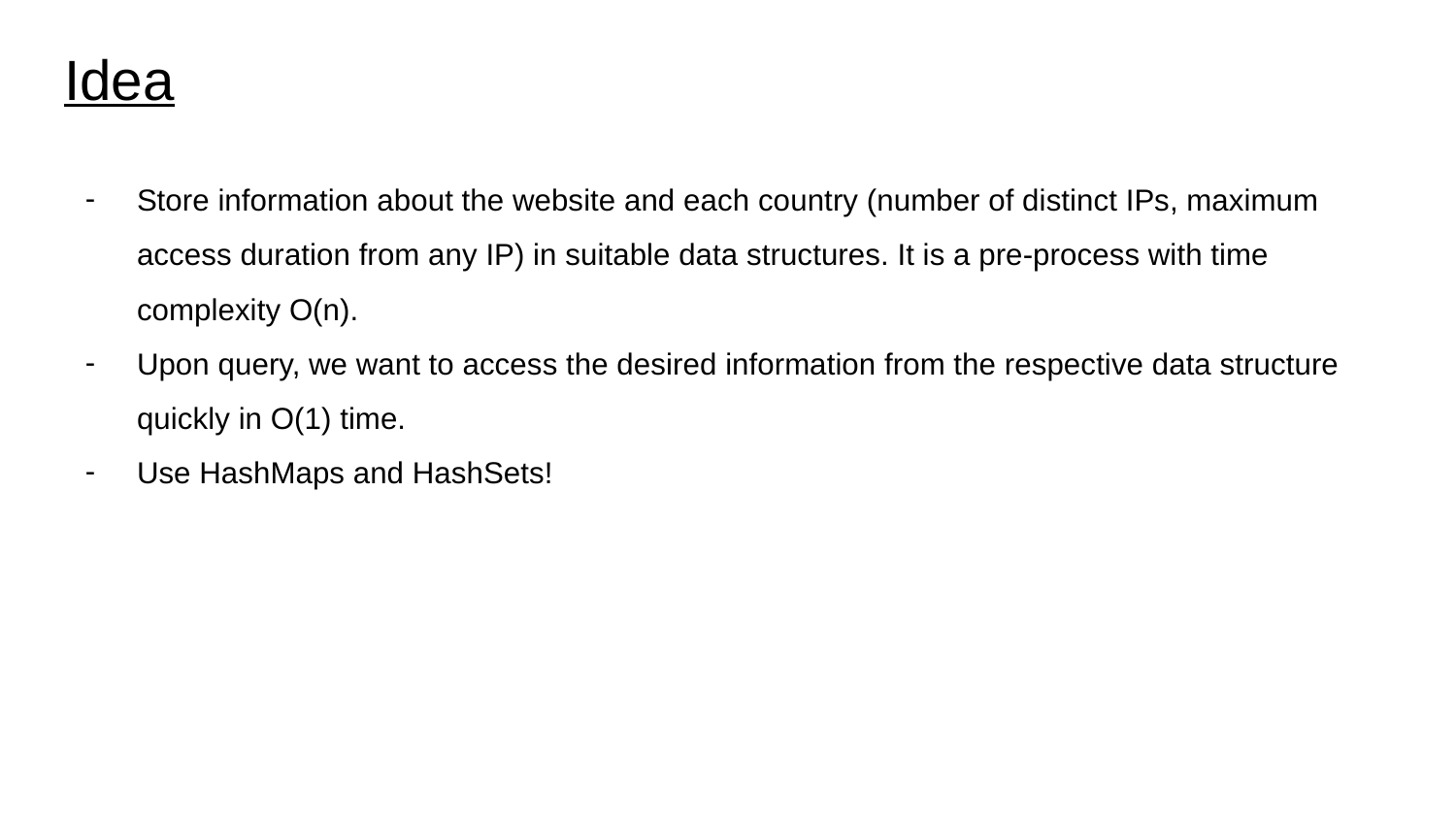

# Idea
Store information about the website and each country (number of distinct IPs, maximum access duration from any IP) in suitable data structures. It is a pre-process with time complexity O(n).
Upon query, we want to access the desired information from the respective data structure quickly in O(1) time.
Use HashMaps and HashSets!